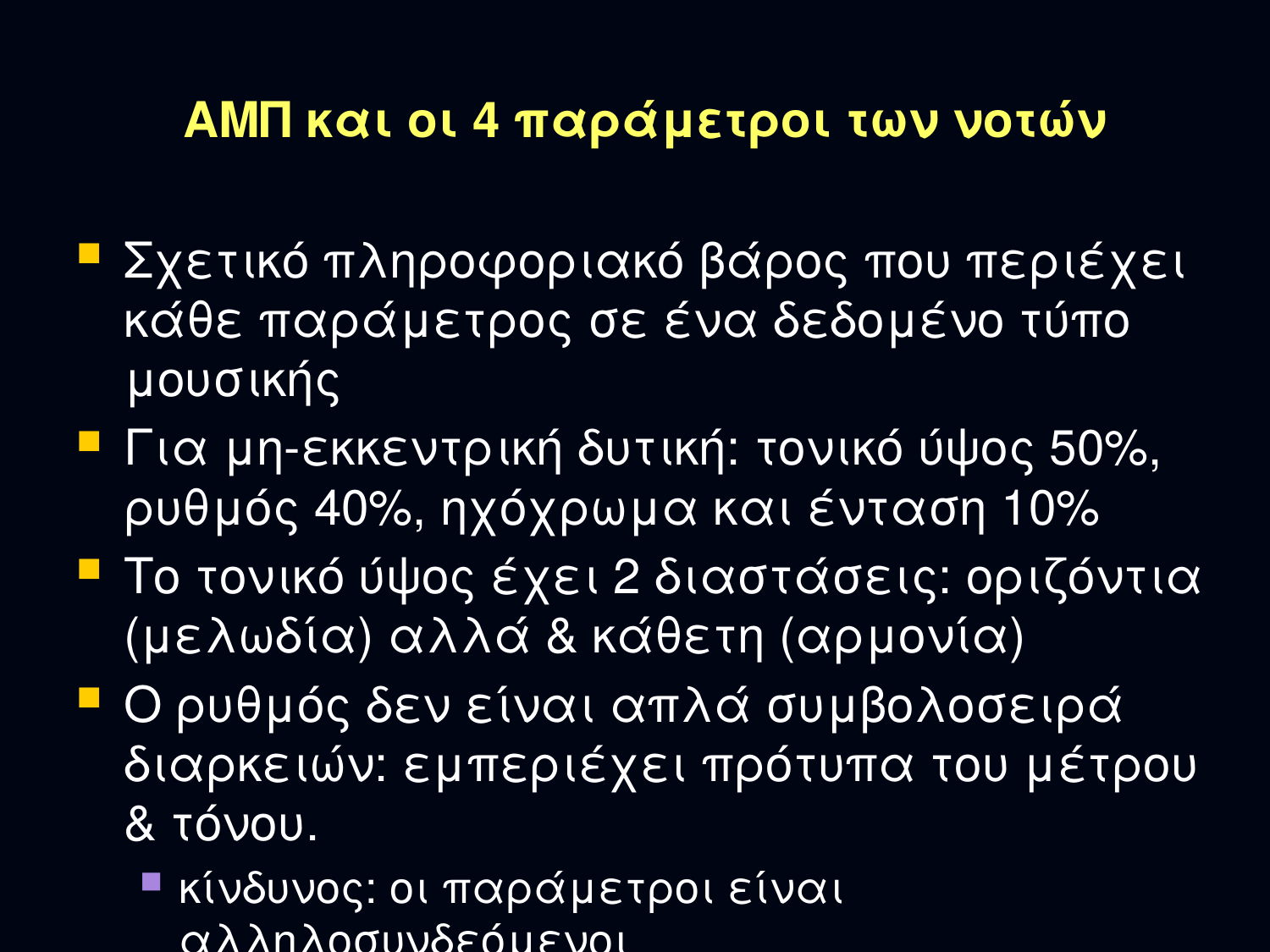

# ΑΜΠ και οι 4 παράμετροι των νοτών
Σχετικό πληροφοριακό βάρος που περιέχει κάθε παράμετρος σε ένα δεδομένο τύπο μουσικής
Για μη-εκκεντρική δυτική: τονικό ύψος 50%, ρυθμός 40%, ηχόχρωμα και ένταση 10%
Το τονικό ύψος έχει 2 διαστάσεις: οριζόντια (μελωδία) αλλά & κάθετη (αρμονία)
Ο ρυθμός δεν είναι απλά συμβολοσειρά διαρκειών: εμπεριέχει πρότυπα του μέτρου & τόνου.
κίνδυνος: οι παράμετροι είναι αλληλοσυνδεόμενοι